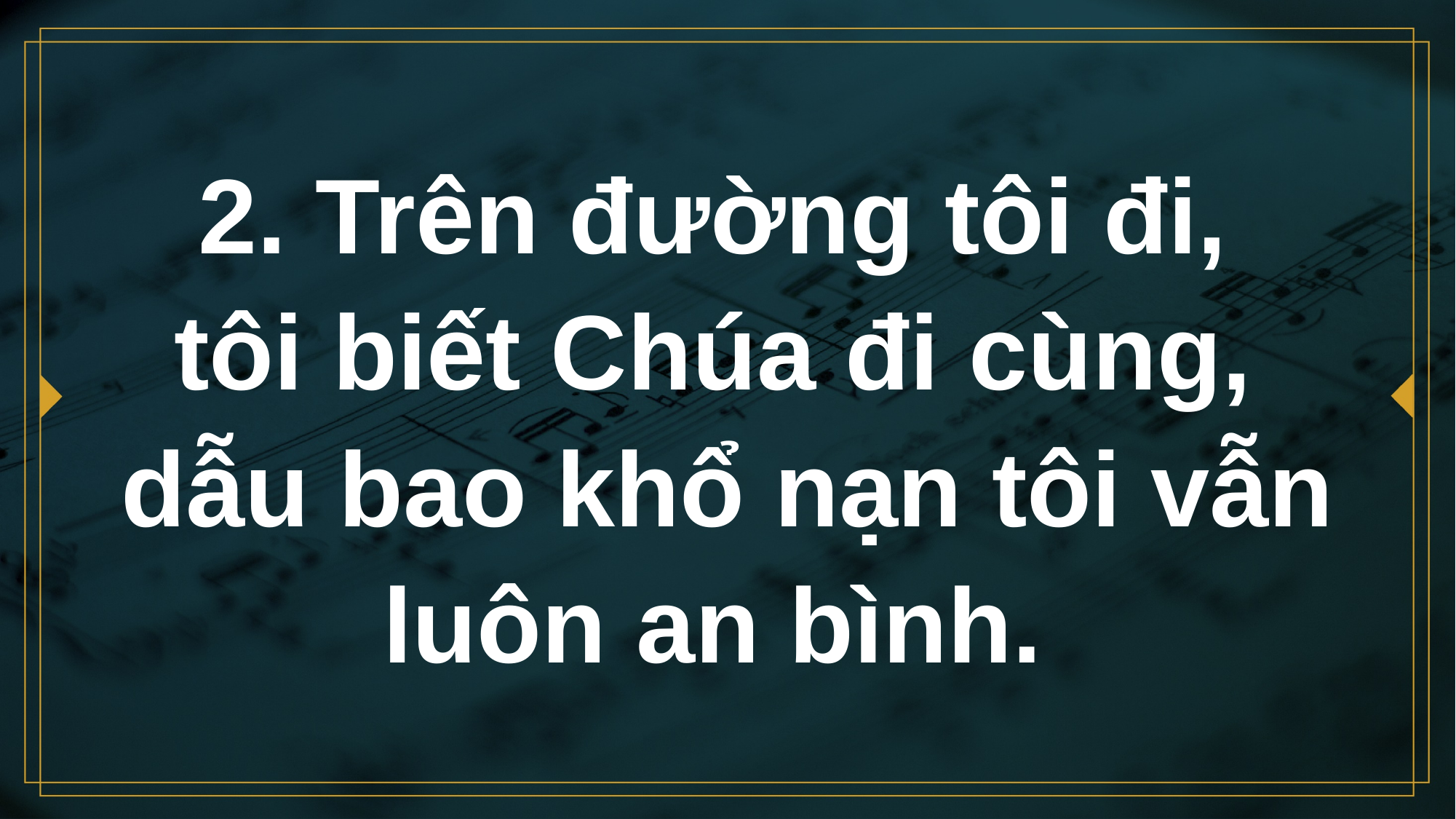

# 2. Trên đường tôi đi, tôi biết Chúa đi cùng, dẫu bao khổ nạn tôi vẫn luôn an bình.